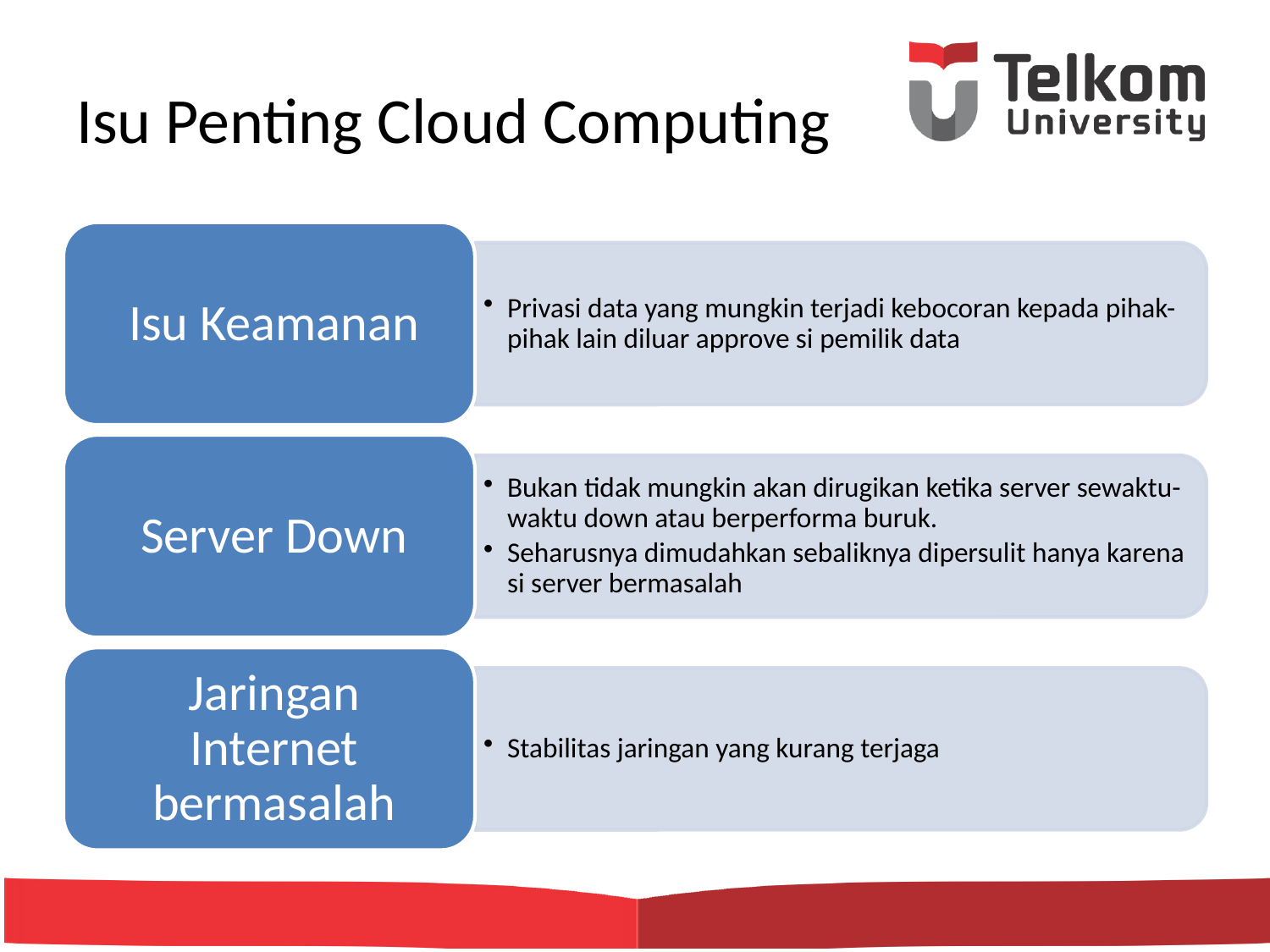

# Isu Penting Cloud Computing
Privasi data yang mungkin terjadi kebocoran kepada pihak-pihak lain diluar approve si pemilik data
Isu Keamanan
Bukan tidak mungkin akan dirugikan ketika server sewaktu-waktu down atau berperforma buruk.
Seharusnya dimudahkan sebaliknya dipersulit hanya karena si server bermasalah
Server Down
Stabilitas jaringan yang kurang terjaga
Jaringan Internet bermasalah